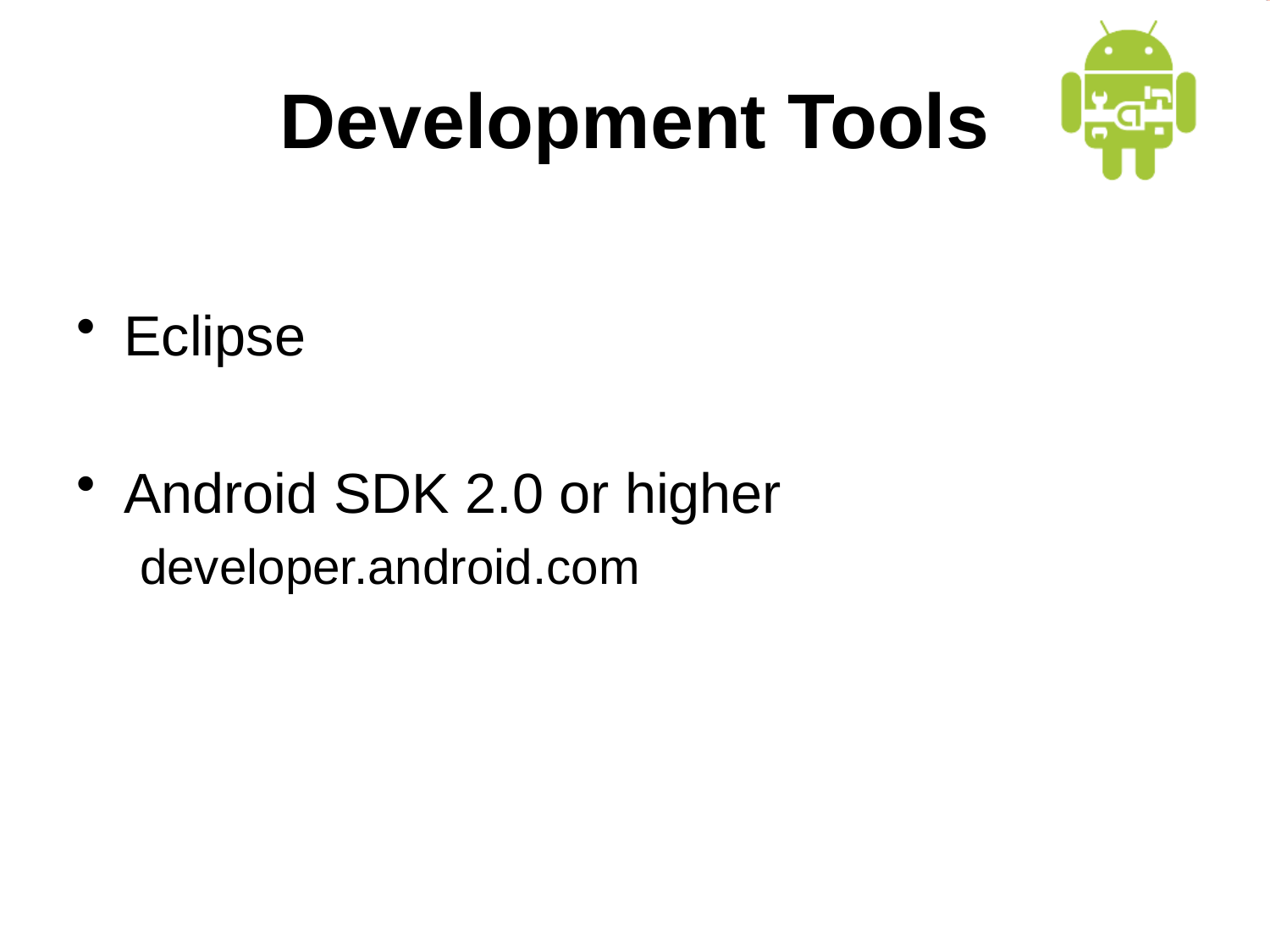

# Development Tools

Eclipse

Android SDK 2.0 or higher
developer.android.com